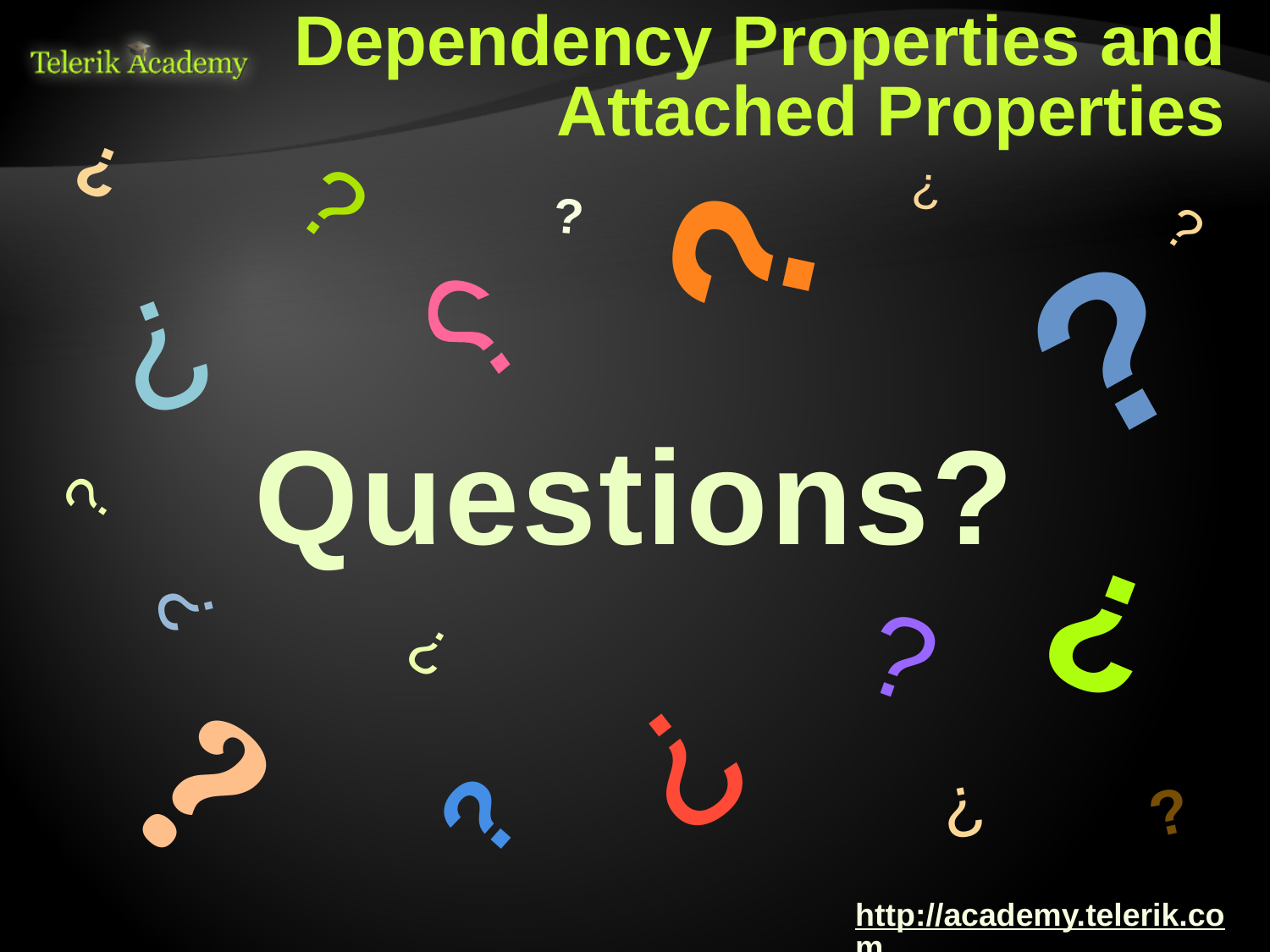

# Dependency Properties and Attached Properties
http://academy.telerik.com